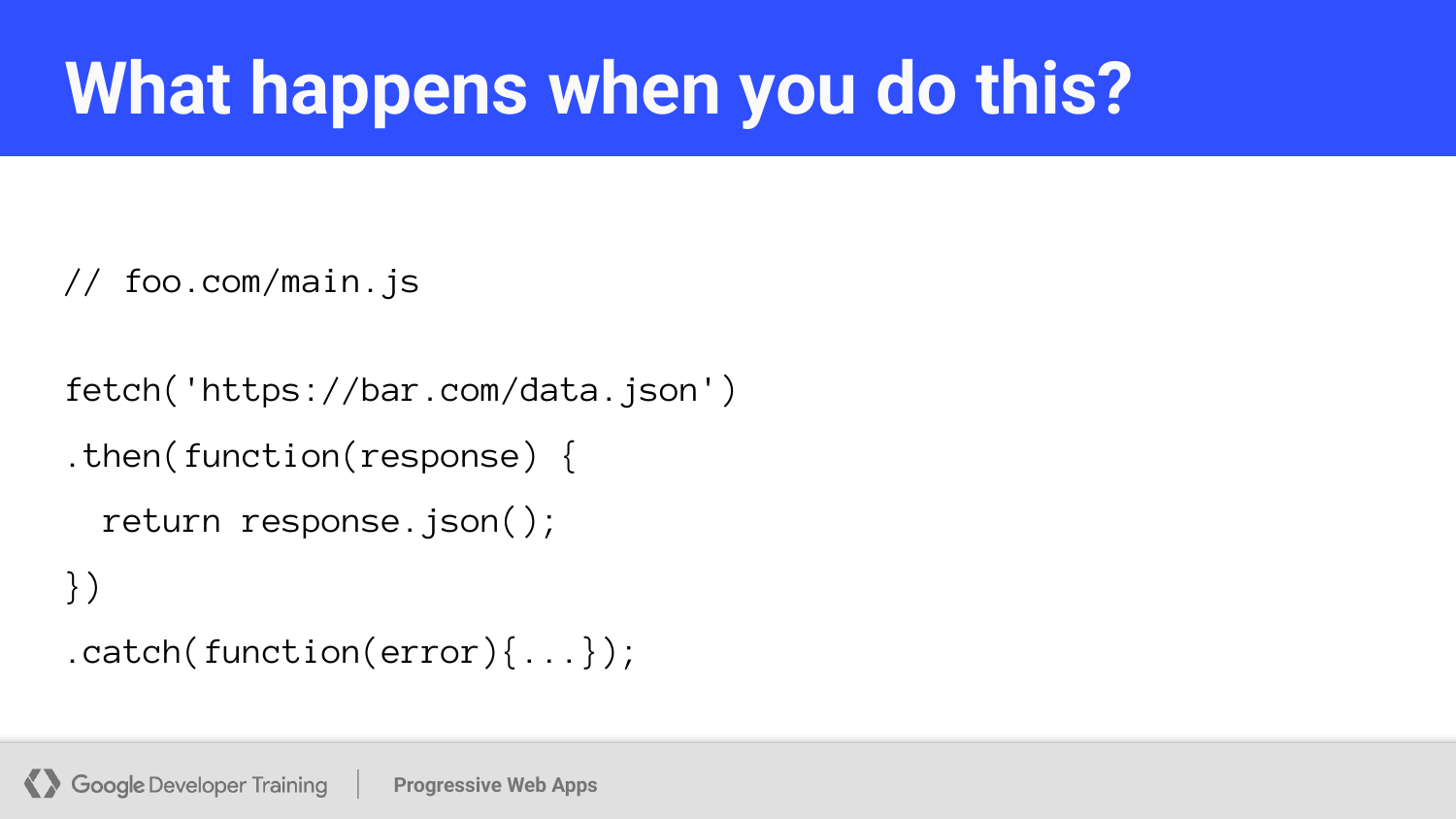

# What happens when you do this?
// foo.com/main.js
fetch('https://bar.com/data.json')
.then(function(response) {
  return response.json();
})
.catch(function(error){...});